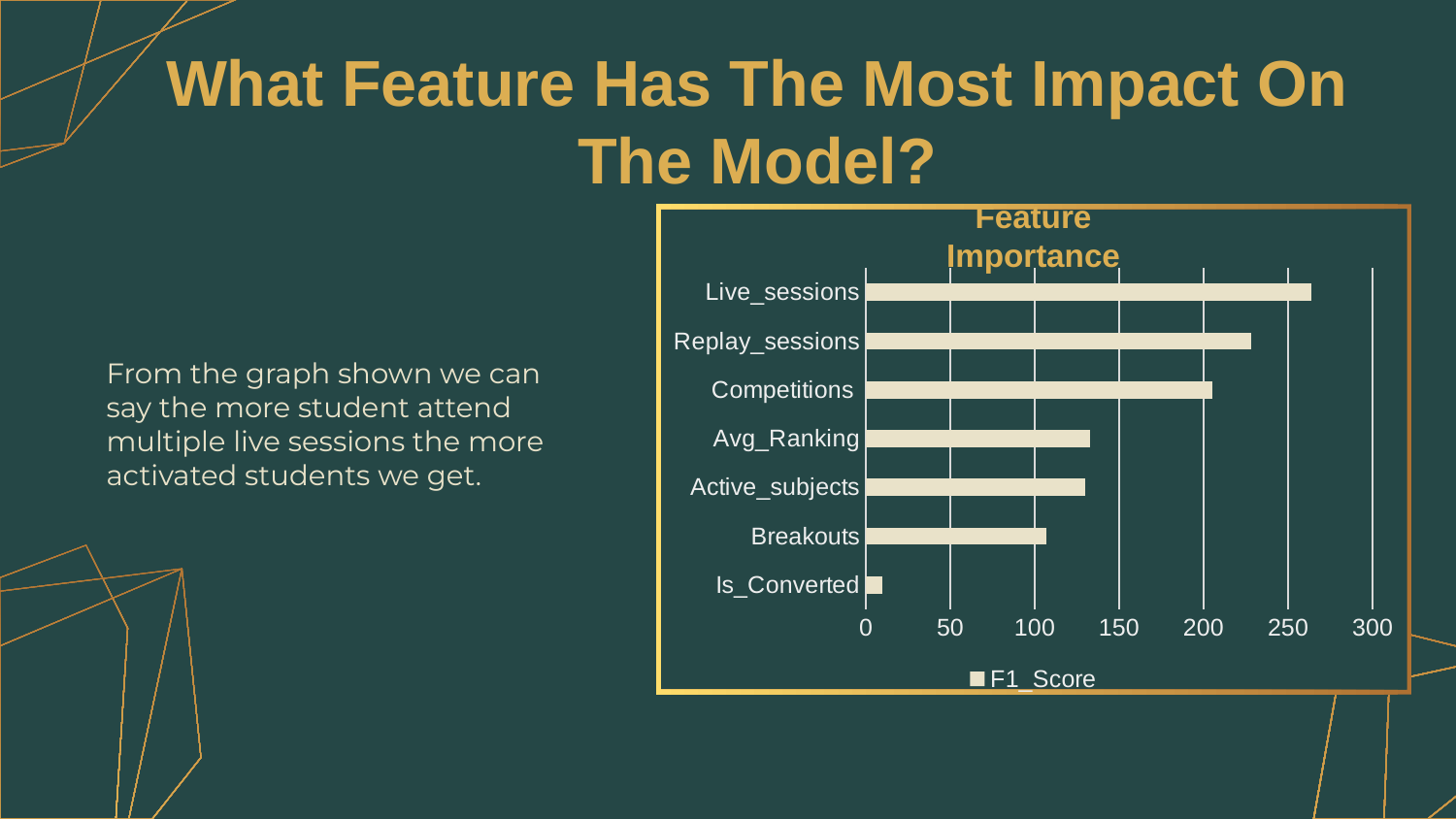

# What Feature Has The Most Impact On The Model?
From the graph shown we can say the more student attend multiple live sessions the more activated students we get.

Feature Importance

### Chart

| Category | F1_Score |
|---|---|
| Is_Converted | 10.0 |
| Breakouts | 107.0 |
| Active_subjects | 130.0 |
| Avg_Ranking | 133.0 |
| Competitions  | 205.0 |
| Replay_sessions | 228.0 |
| Live_sessions | 264.0 |